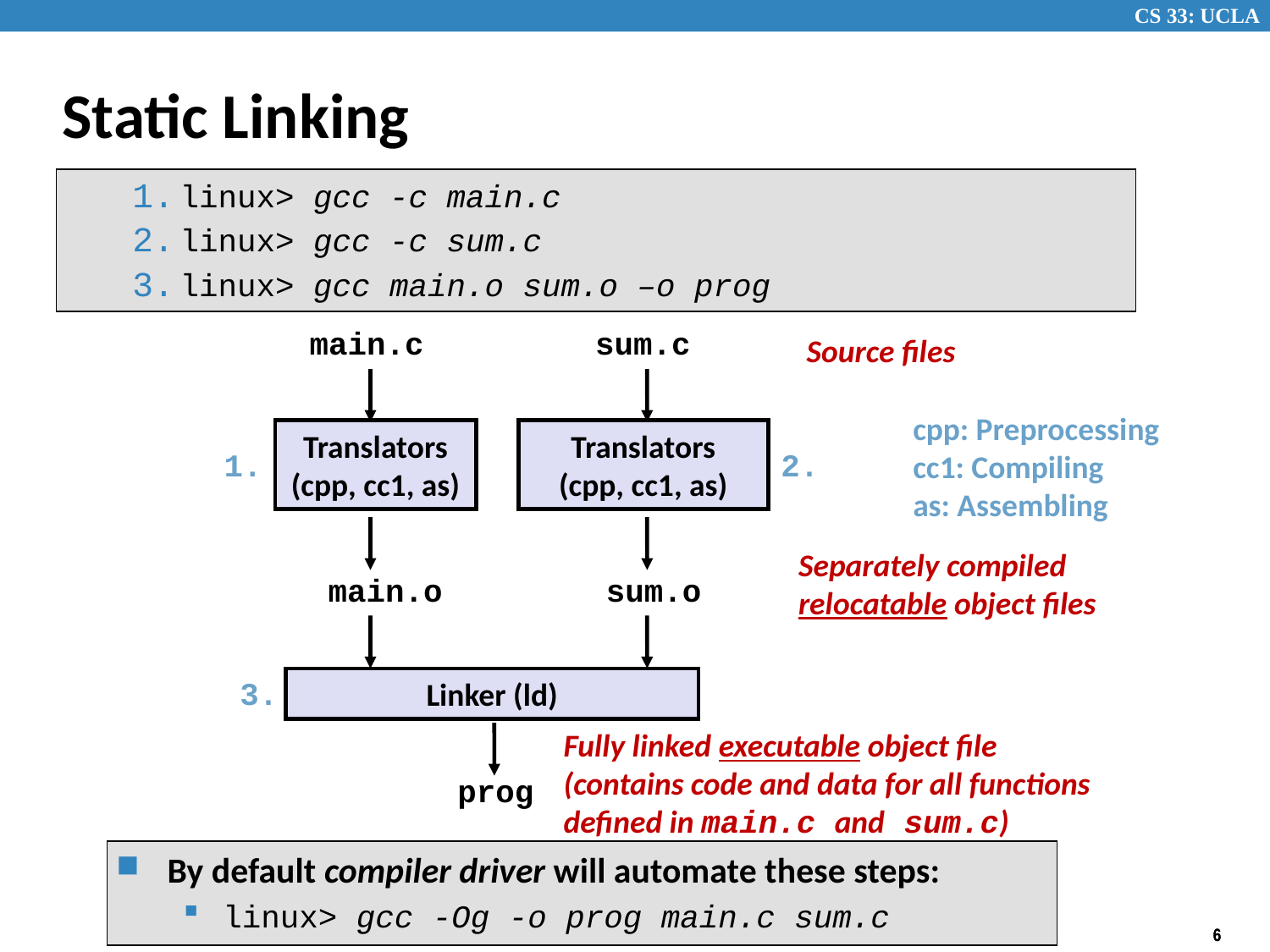

# Static Linking
linux> gcc -c main.c
linux> gcc -c sum.c
linux> gcc main.o sum.o –o prog
main.c
sum.c
Source files

cpp: Preprocessing
cc1: Compiling
as: Assembling
Translators
(cpp, cc1, as)
Translators
(cpp, cc1, as)
1.
2.

Separately compiled
relocatable object files
main.o
sum.o

3.
Linker (ld)
Fully linked executable object file
(contains code and data for all functions
defined in main.c and sum.c)

prog
By default compiler driver will automate these steps:
linux> gcc -Og -o prog main.c sum.c